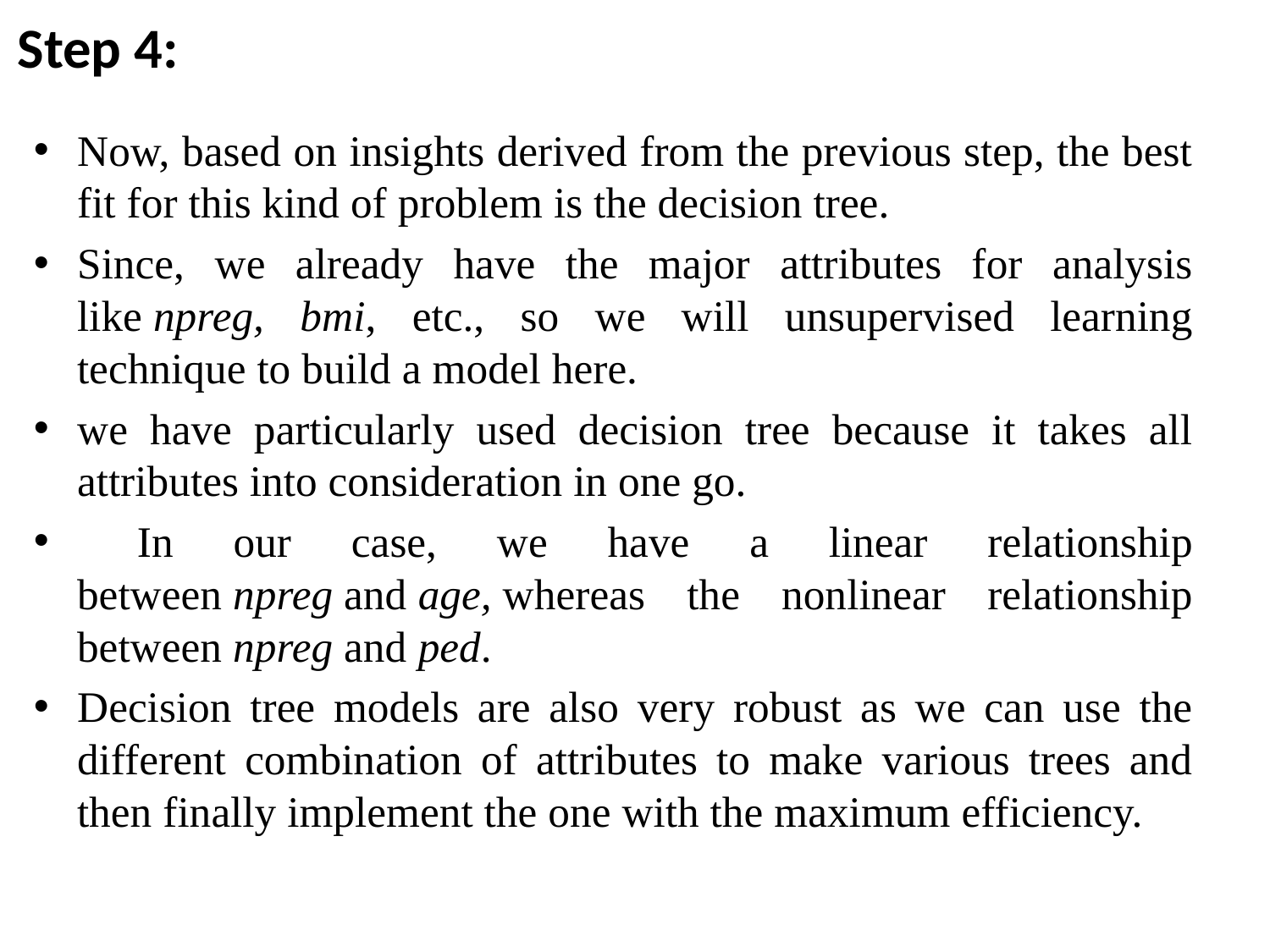

# Step 4:
Now, based on insights derived from the previous step, the best fit for this kind of problem is the decision tree.
Since, we already have the major attributes for analysis like npreg, bmi, etc., so we will unsupervised learning technique to build a model here.
we have particularly used decision tree because it takes all attributes into consideration in one go.
 In our case, we have a linear relationship between npreg and age, whereas the nonlinear relationship between npreg and ped.
Decision tree models are also very robust as we can use the different combination of attributes to make various trees and then finally implement the one with the maximum efficiency.